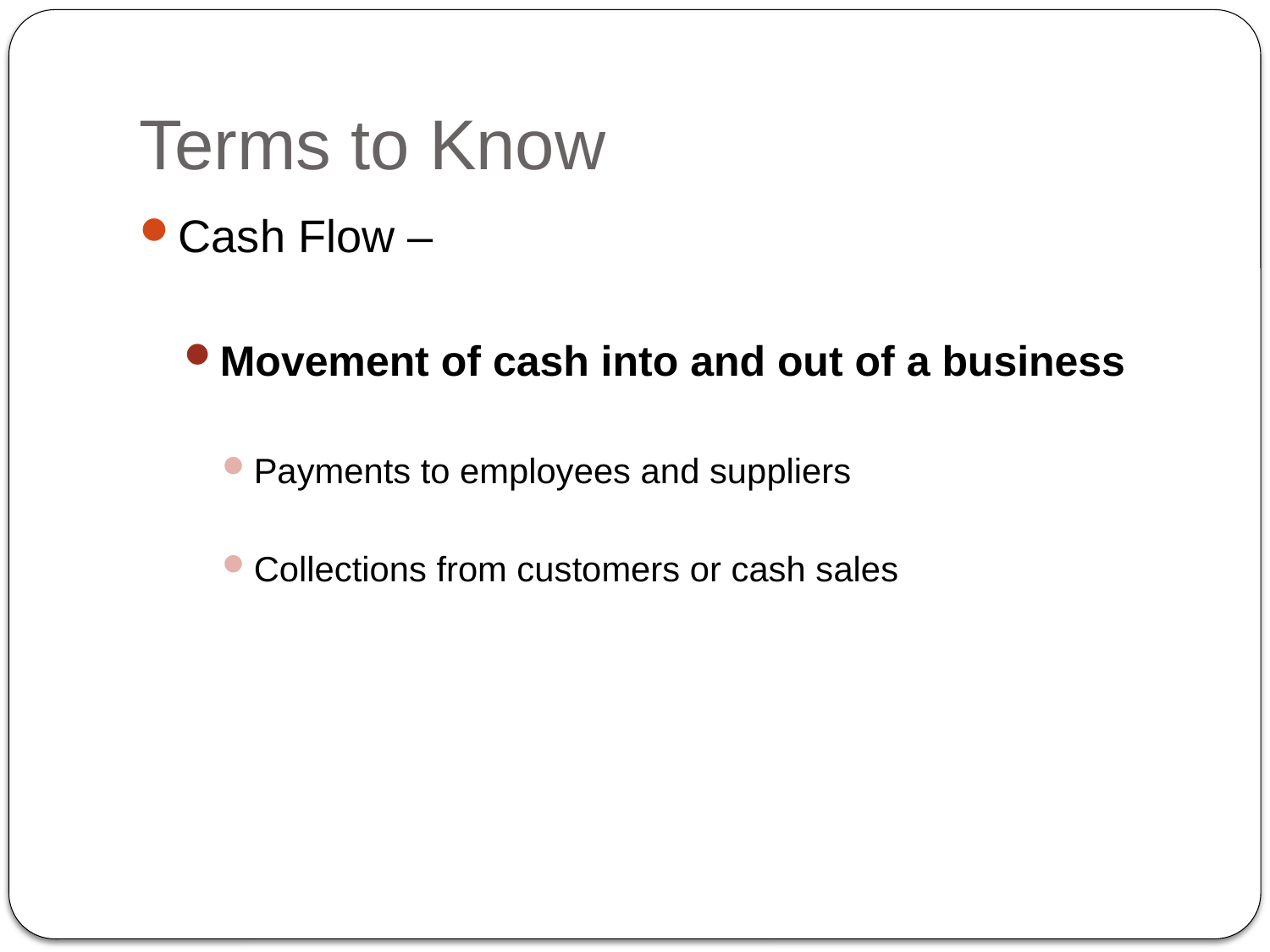

# Terms to Know
Cash Flow –

Movement of cash into and out of a business

Payments to employees and suppliers

Collections from customers or cash sales